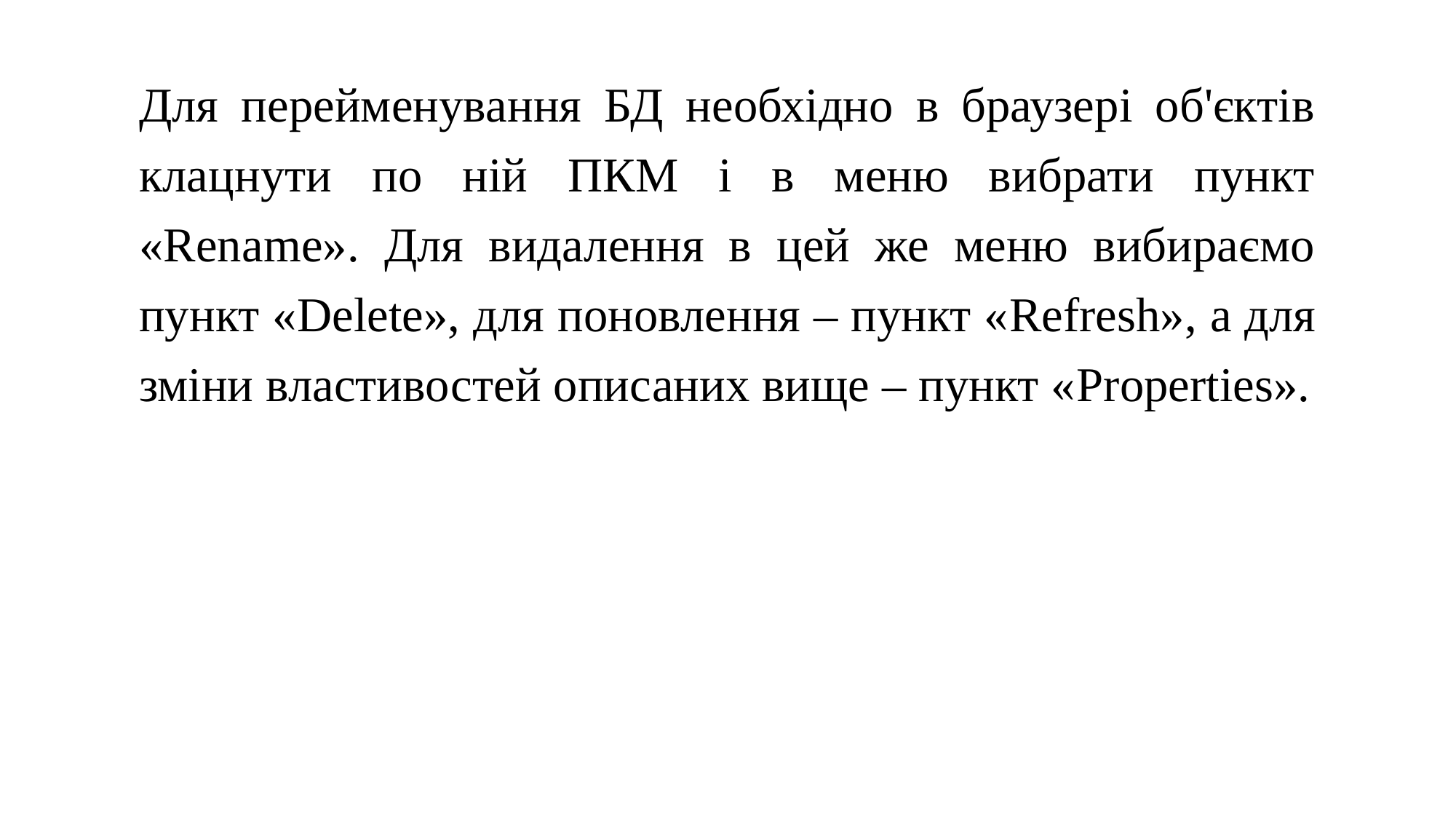

Для перейменування БД необхідно в браузері об'єктів клацнути по ній ПКМ і в меню вибрати пункт «Rename». Для видалення в цей же меню вибираємо пункт «Delete», для поновлення – пункт «Refresh», а для зміни властивостей описаних вище – пункт «Properties».